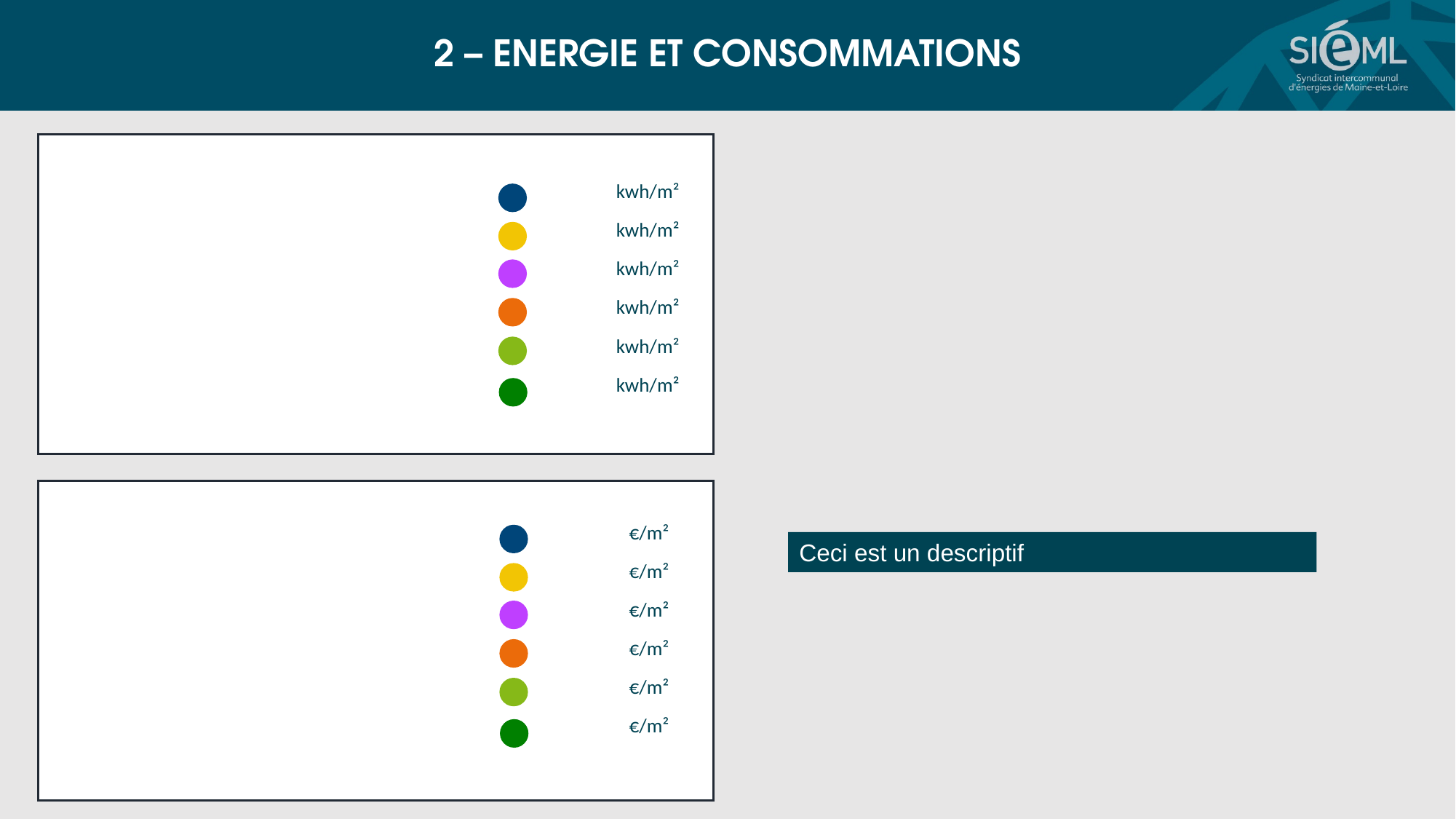

2 – ENERGIE ET CONSOMMATIONS

|  | kwh/m² |
| --- | --- |
|  | kwh/m² |
|  | kwh/m² |
|  | kwh/m² |
|  | kwh/m² |
|  | kwh/m² |

ceci est une remarque
|  | €/m² |
| --- | --- |
|  | €/m² |
|  | €/m² |
|  | €/m² |
|  | €/m² |
|  | €/m² |

Ceci est un descriptif